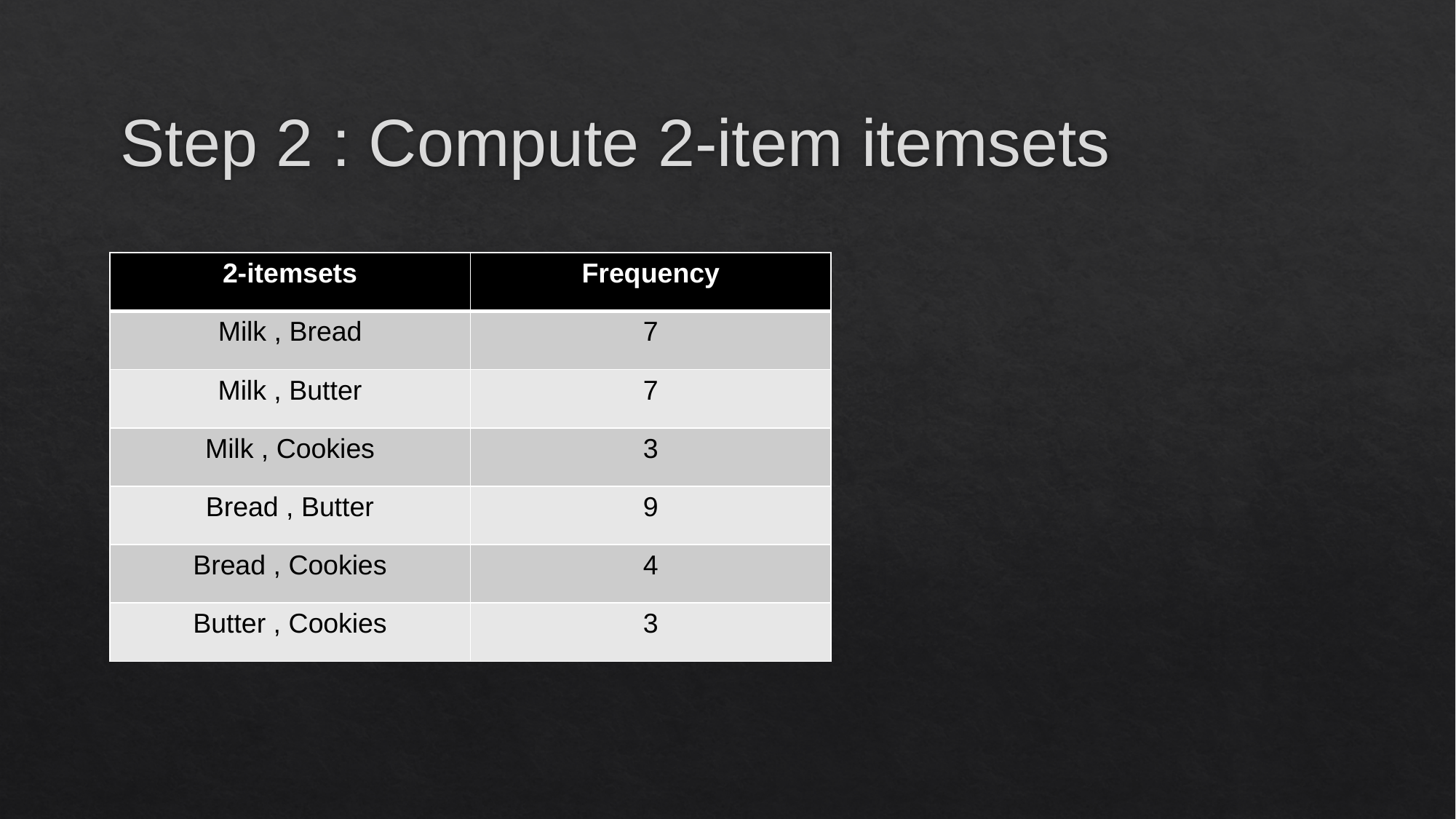

# Step 2 : Compute 2-item itemsets
| 2-itemsets | Frequency |
| --- | --- |
| Milk , Bread | 7 |
| Milk , Butter | 7 |
| Milk , Cookies | 3 |
| Bread , Butter | 9 |
| Bread , Cookies | 4 |
| Butter , Cookies | 3 |